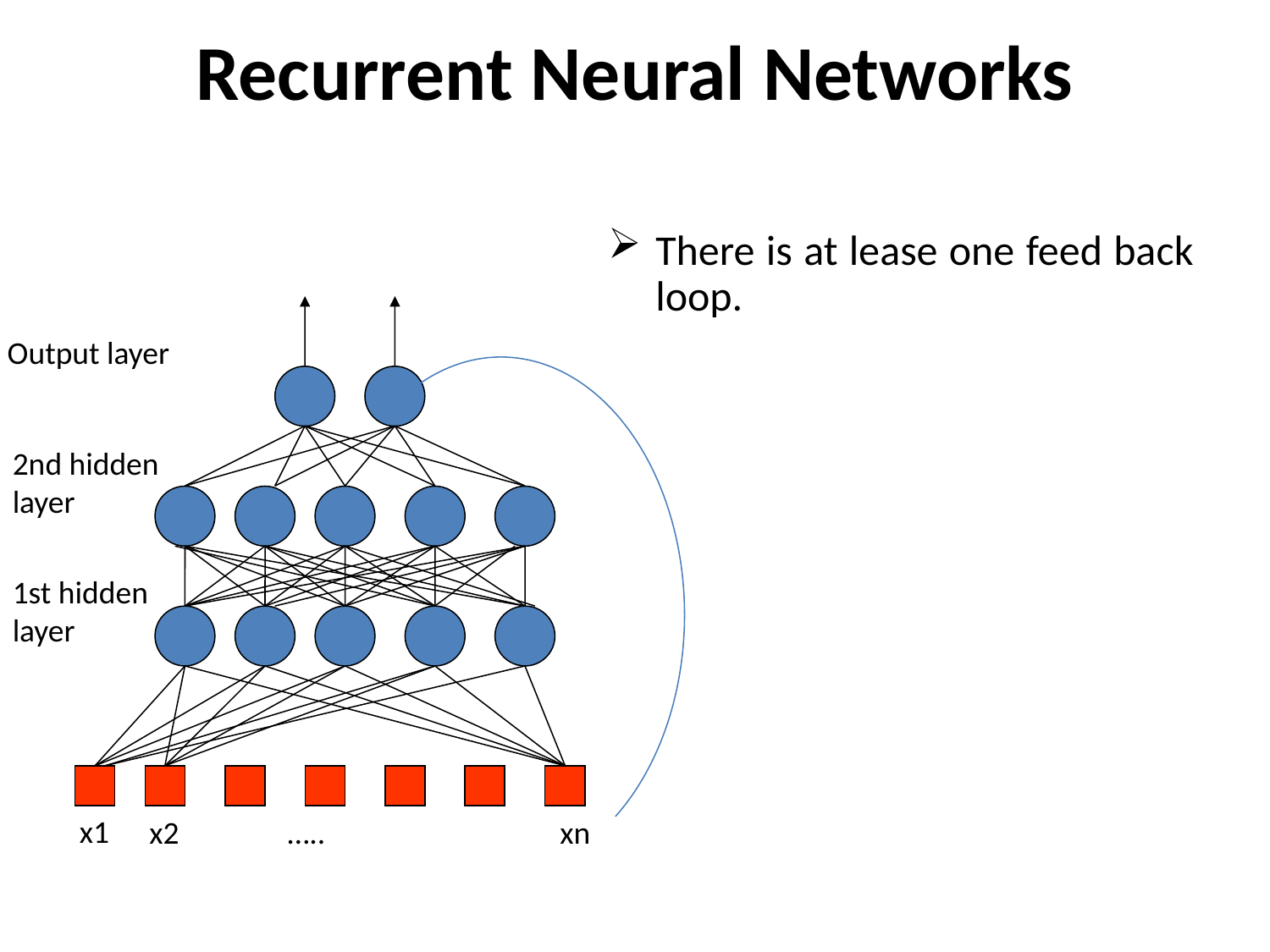

# Recurrent Neural Networks
There is at lease one feed back loop.

Output layer

2nd hidden
layer

1st hidden
layer

x1
x2
…..
xn